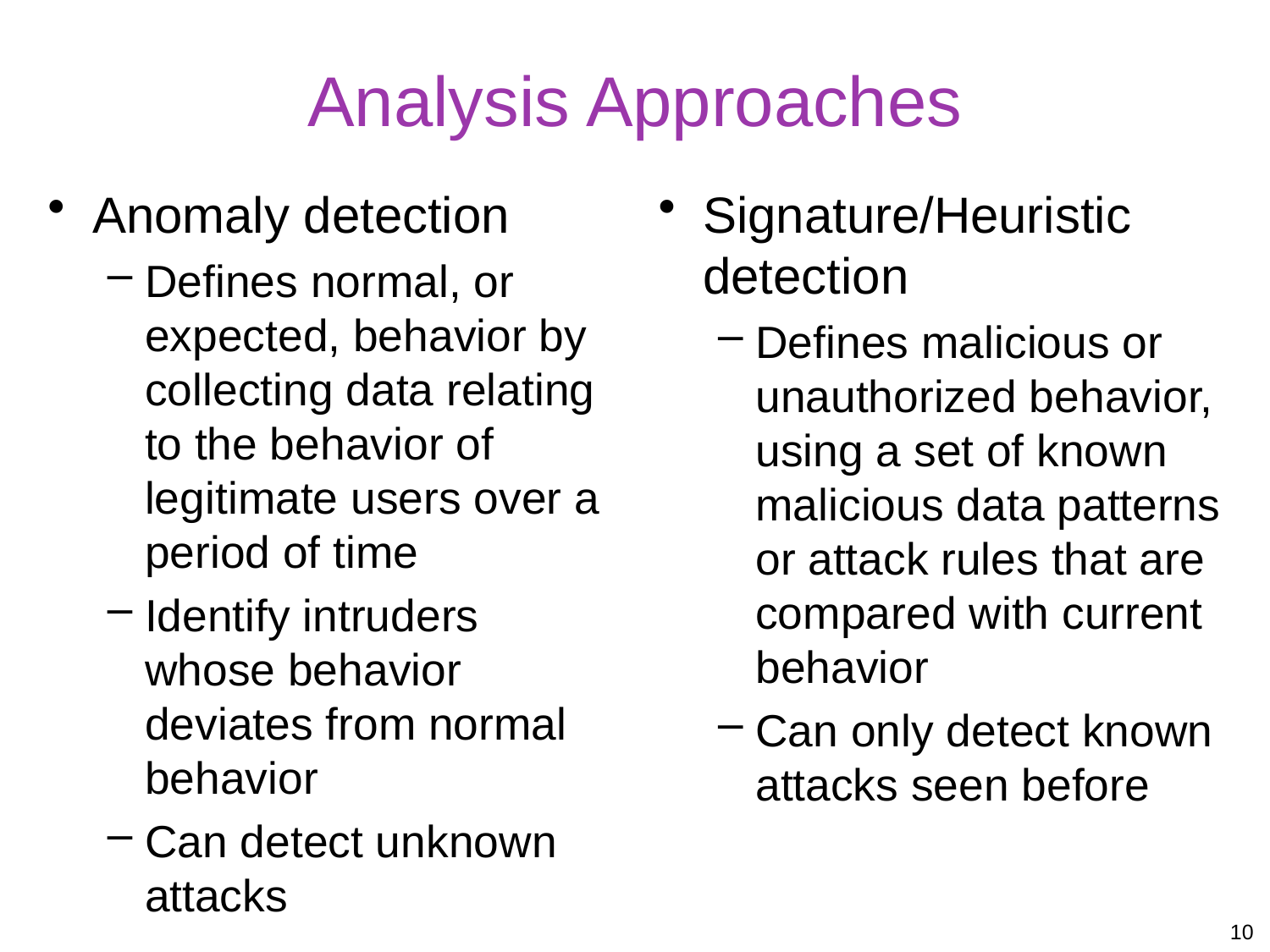

# Analysis Approaches
Anomaly detection
Defines normal, or expected, behavior by collecting data relating to the behavior of legitimate users over a period of time
Identify intruders whose behavior deviates from normal behavior
Can detect unknown attacks

Signature/Heuristic detection
Defines malicious or unauthorized behavior, using a set of known malicious data patterns or attack rules that are compared with current behavior
Can only detect known attacks seen before

10